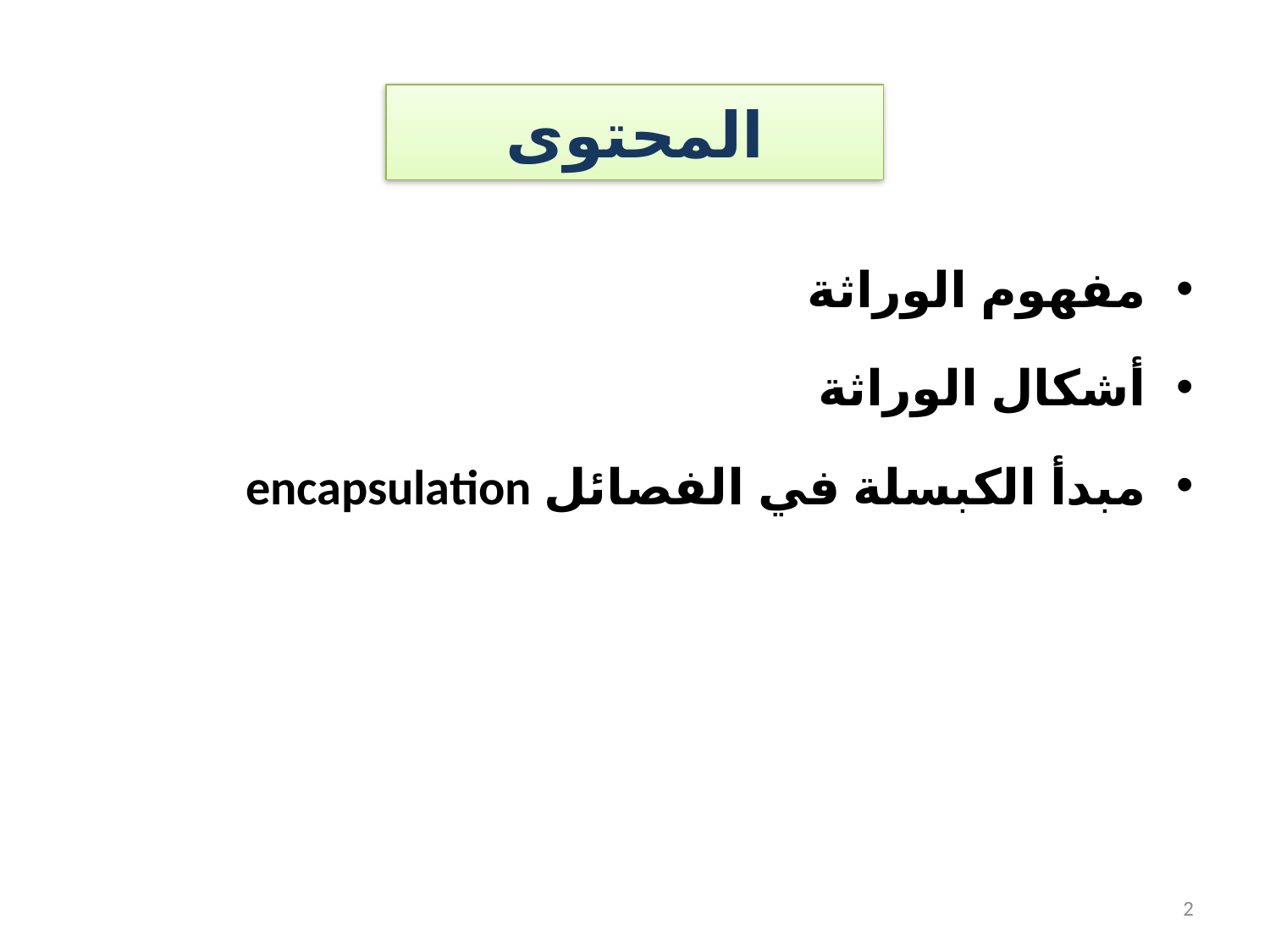

# المحتوى
مفهوم الوراثة
أشكال الوراثة
مبدأ الكبسلة في الفصائل encapsulation
2